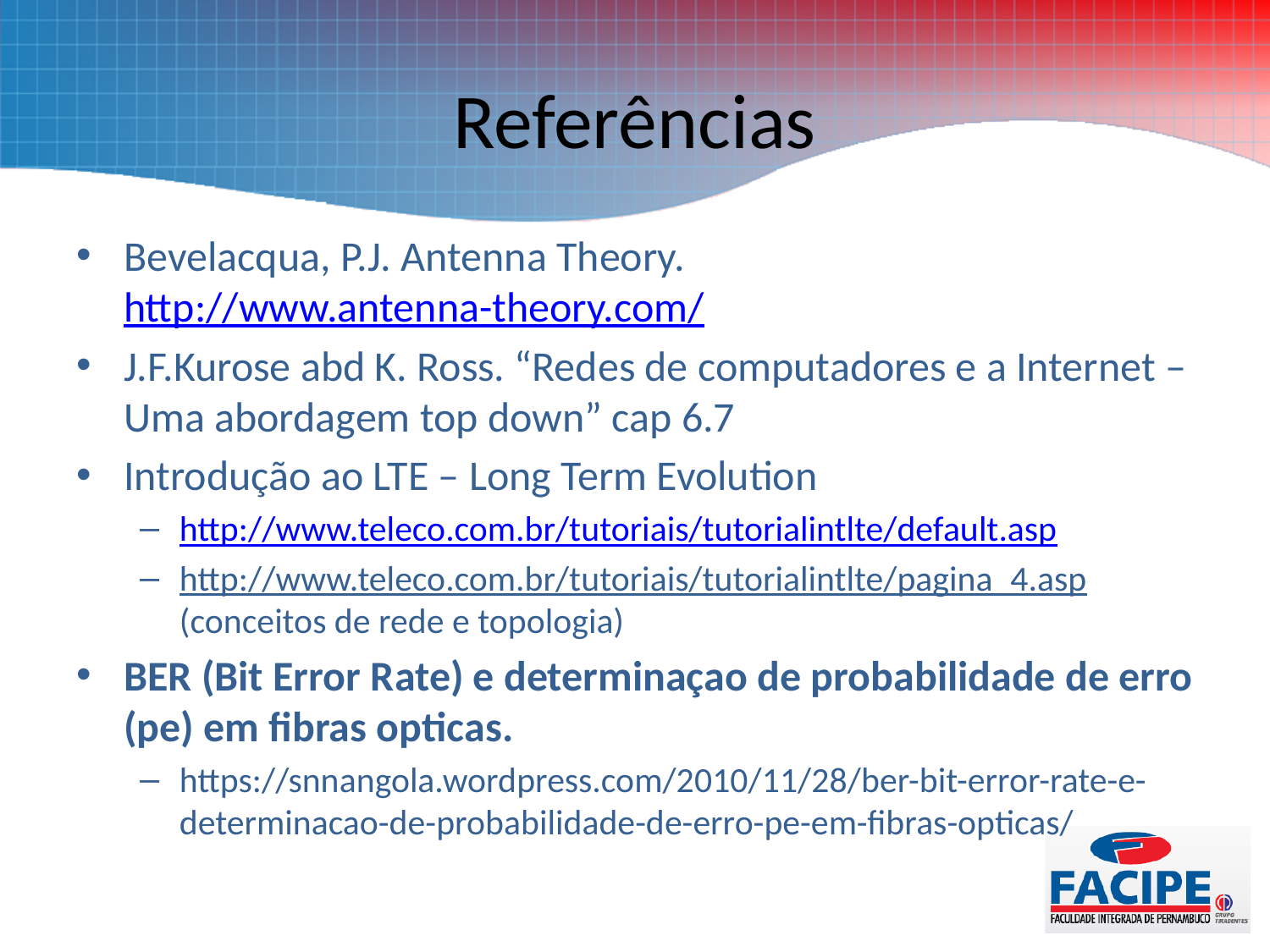

# Referências
Bevelacqua, P.J. Antenna Theory. http://www.antenna-theory.com/
J.F.Kurose abd K. Ross. “Redes de computadores e a Internet – Uma abordagem top down” cap 6.7
Introdução ao LTE – Long Term Evolution
http://www.teleco.com.br/tutoriais/tutorialintlte/default.asp
http://www.teleco.com.br/tutoriais/tutorialintlte/pagina_4.asp (conceitos de rede e topologia)
BER (Bit Error Rate) e determinaçao de probabilidade de erro (pe) em fibras opticas.
https://snnangola.wordpress.com/2010/11/28/ber-bit-error-rate-e-determinacao-de-probabilidade-de-erro-pe-em-fibras-opticas/